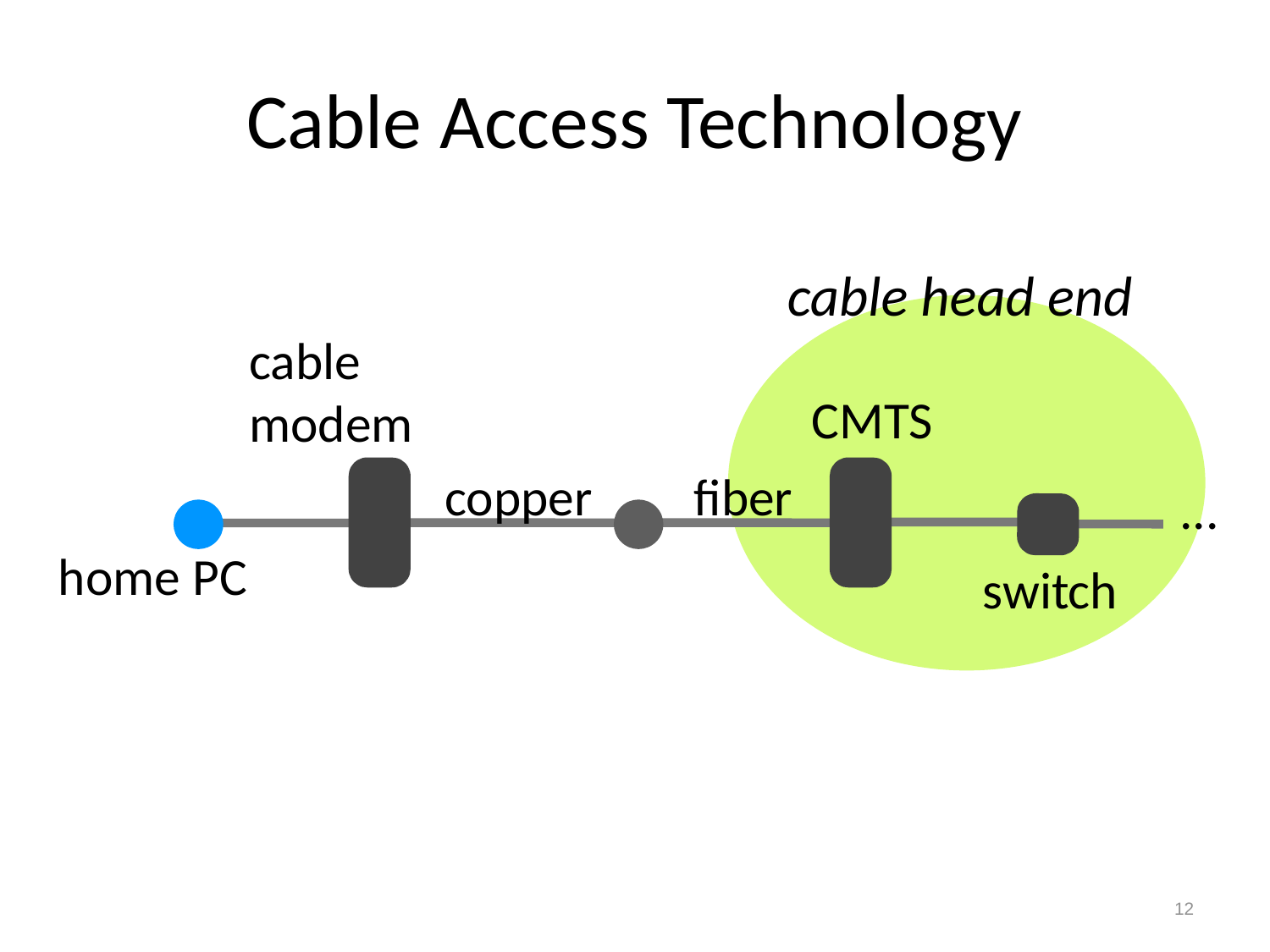

# Cable Access Technology

cable head end

cable modem
CMTS

copper
fiber
...

home PC
switch
12